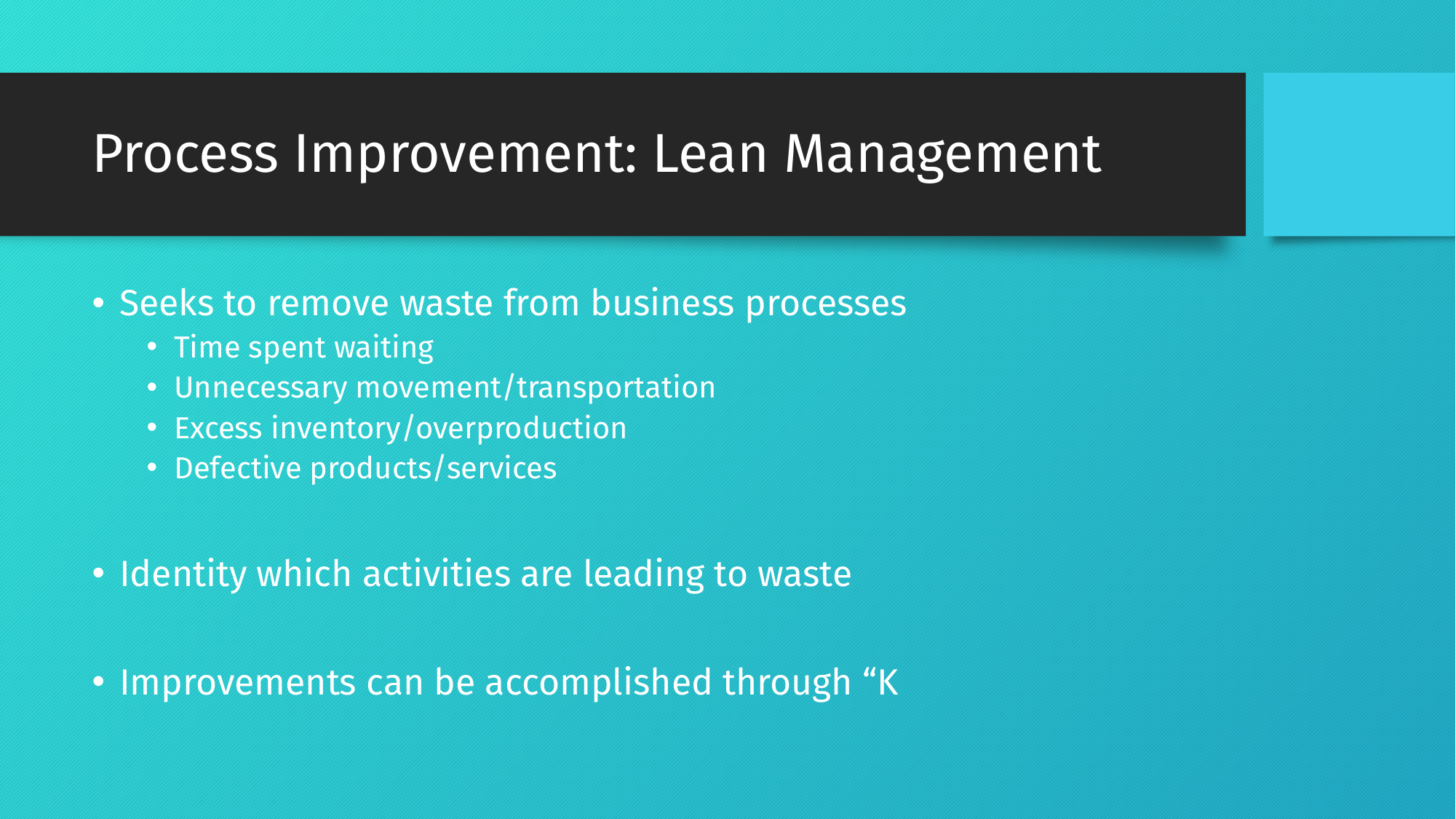

# Process Improvement: Lean Management
Seeks to remove waste from business processes
Time spent waiting
Unnecessary movement/transportation
Excess inventory/overproduction
Defective products/services

Identity which activities are leading to waste

Improvements can be accomplished through “K